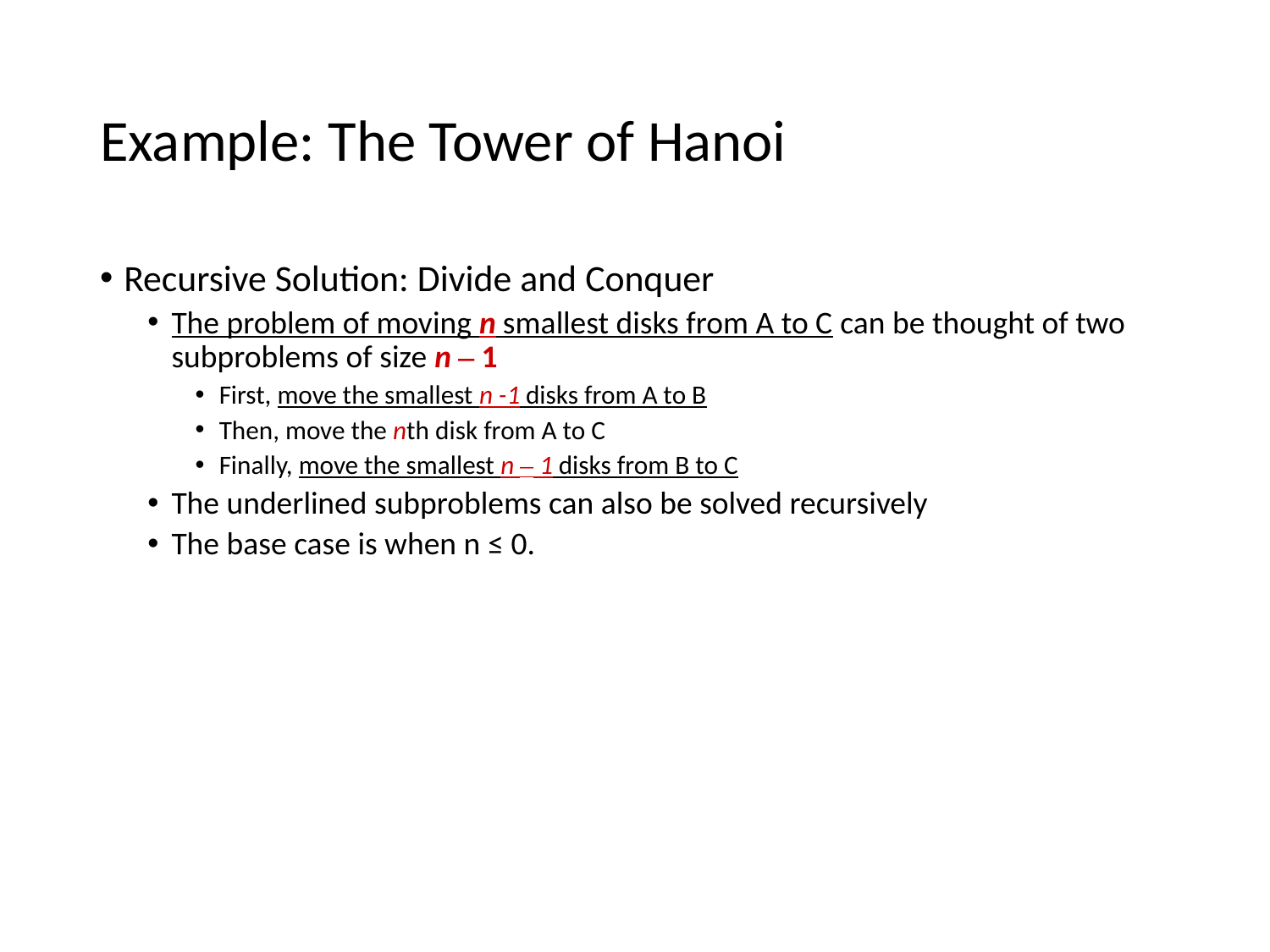

# Example: The Tower of Hanoi
Recursive Solution: Divide and Conquer
The problem of moving n smallest disks from A to C can be thought of two subproblems of size n – 1
First, move the smallest n -1 disks from A to B
Then, move the nth disk from A to C
Finally, move the smallest n – 1 disks from B to C
The underlined subproblems can also be solved recursively
The base case is when n ≤ 0.